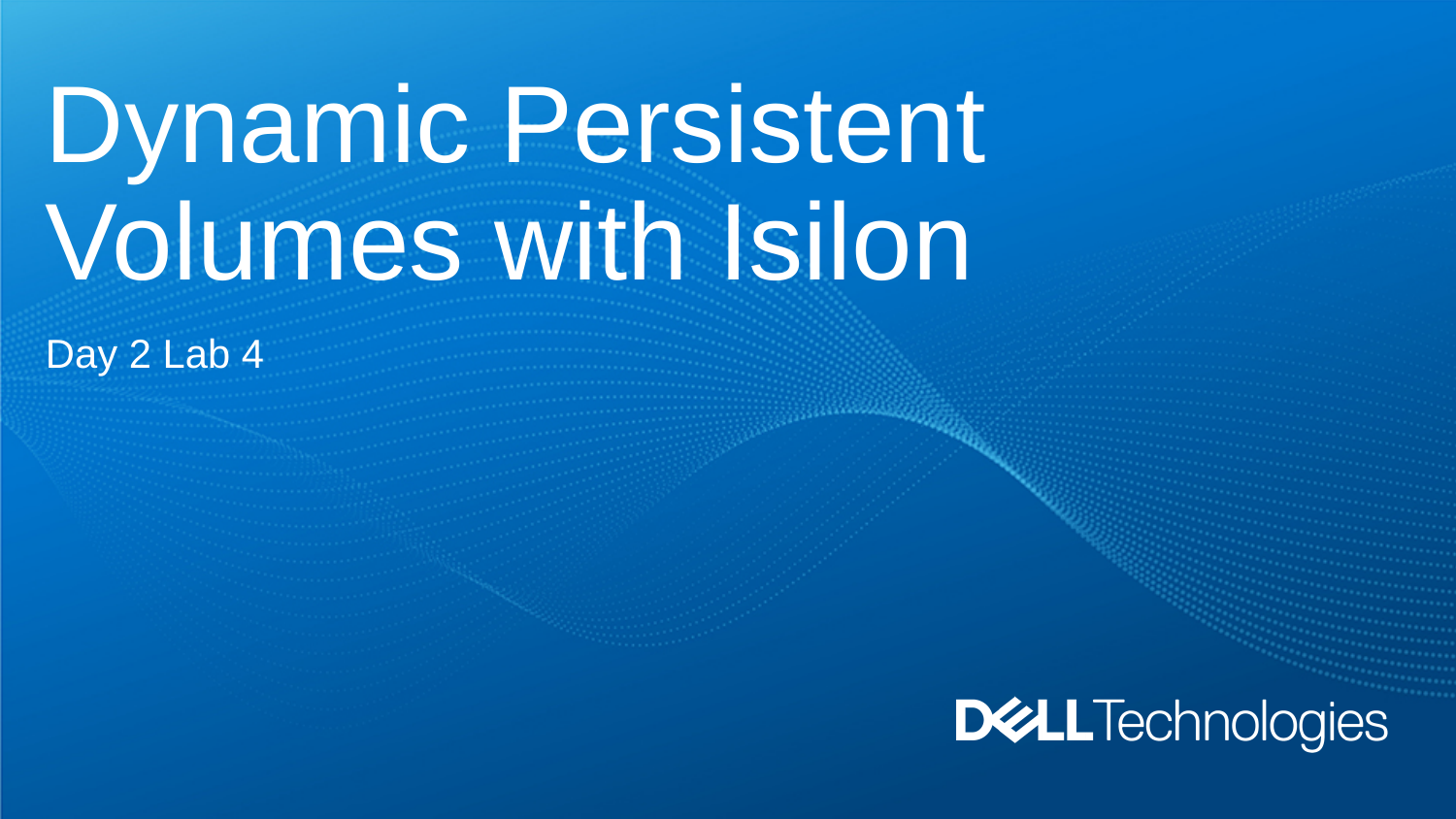

# Dynamic Persistent Volumes with Isilon
Day 2 Lab 4